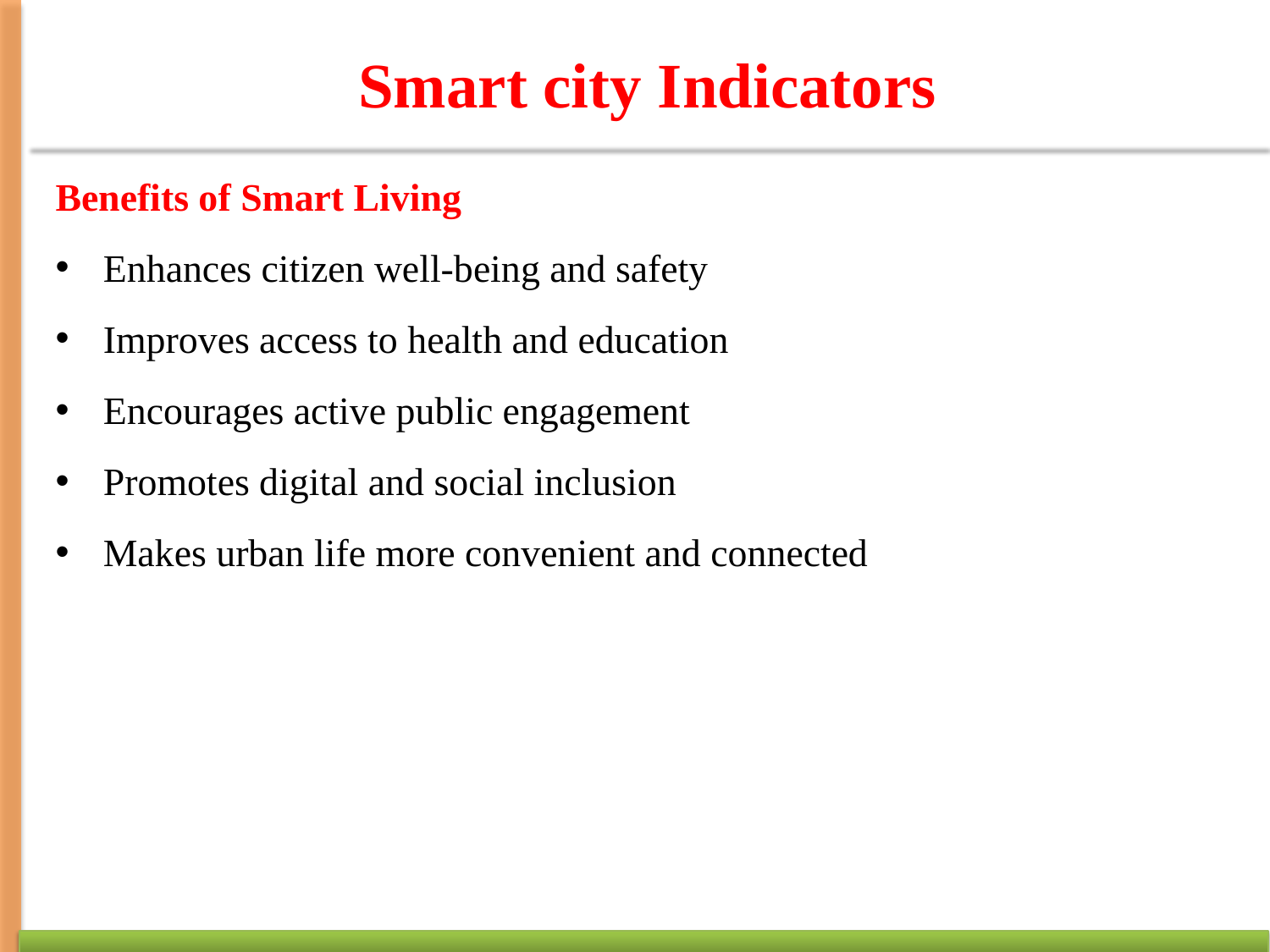

# Smart city Indicators
Benefits of Smart Living
Enhances citizen well-being and safety
Improves access to health and education
Encourages active public engagement
Promotes digital and social inclusion
Makes urban life more convenient and connected